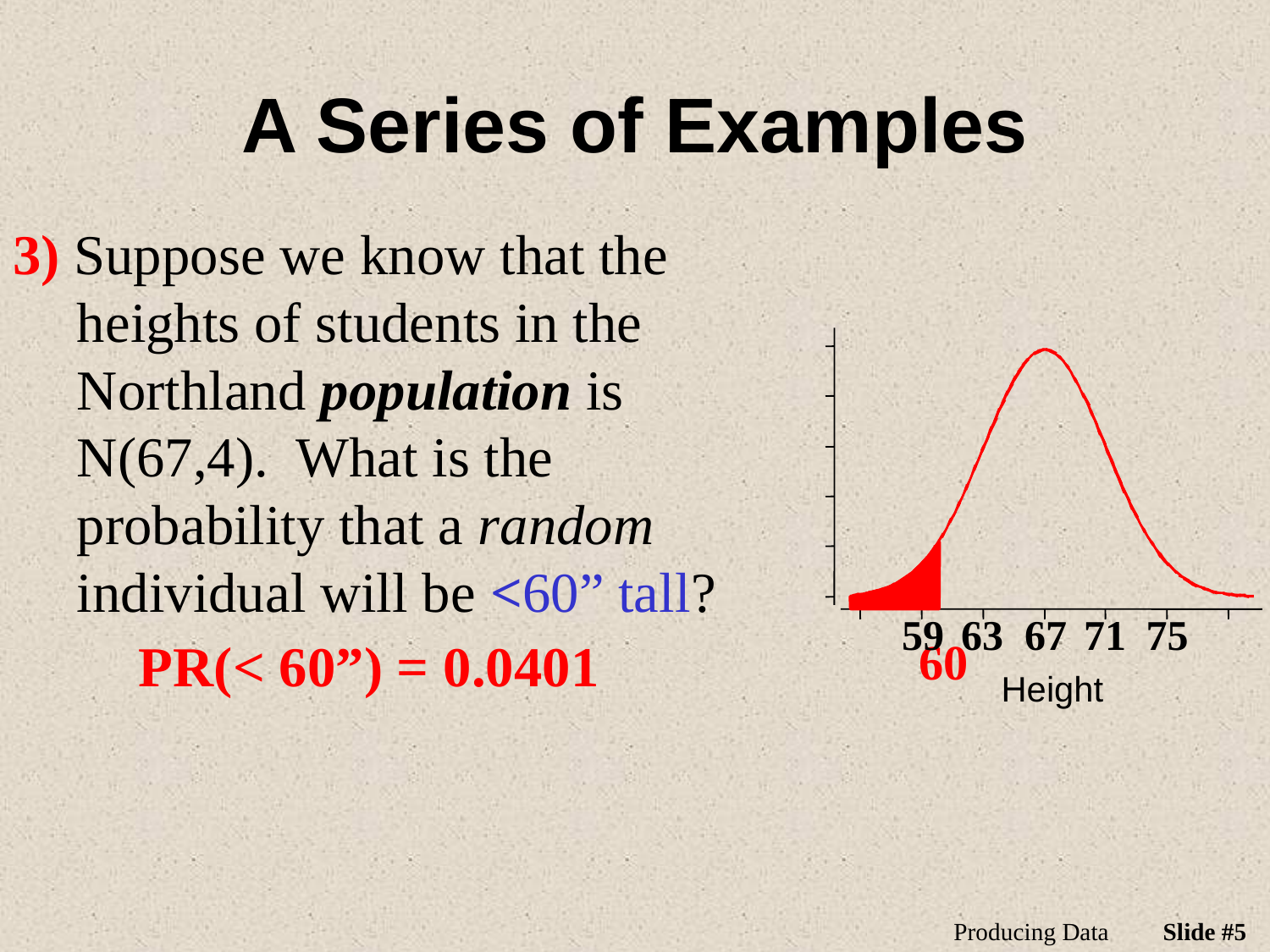

# A Series of Examples
3) Suppose we know that the heights of students in the Northland population is N(67,4).  What is the probability that a random individual will be <60” tall?

59
63
67
71
75
60
Height
PR(< 60”) = 0.0401
Producing Data
Slide #5